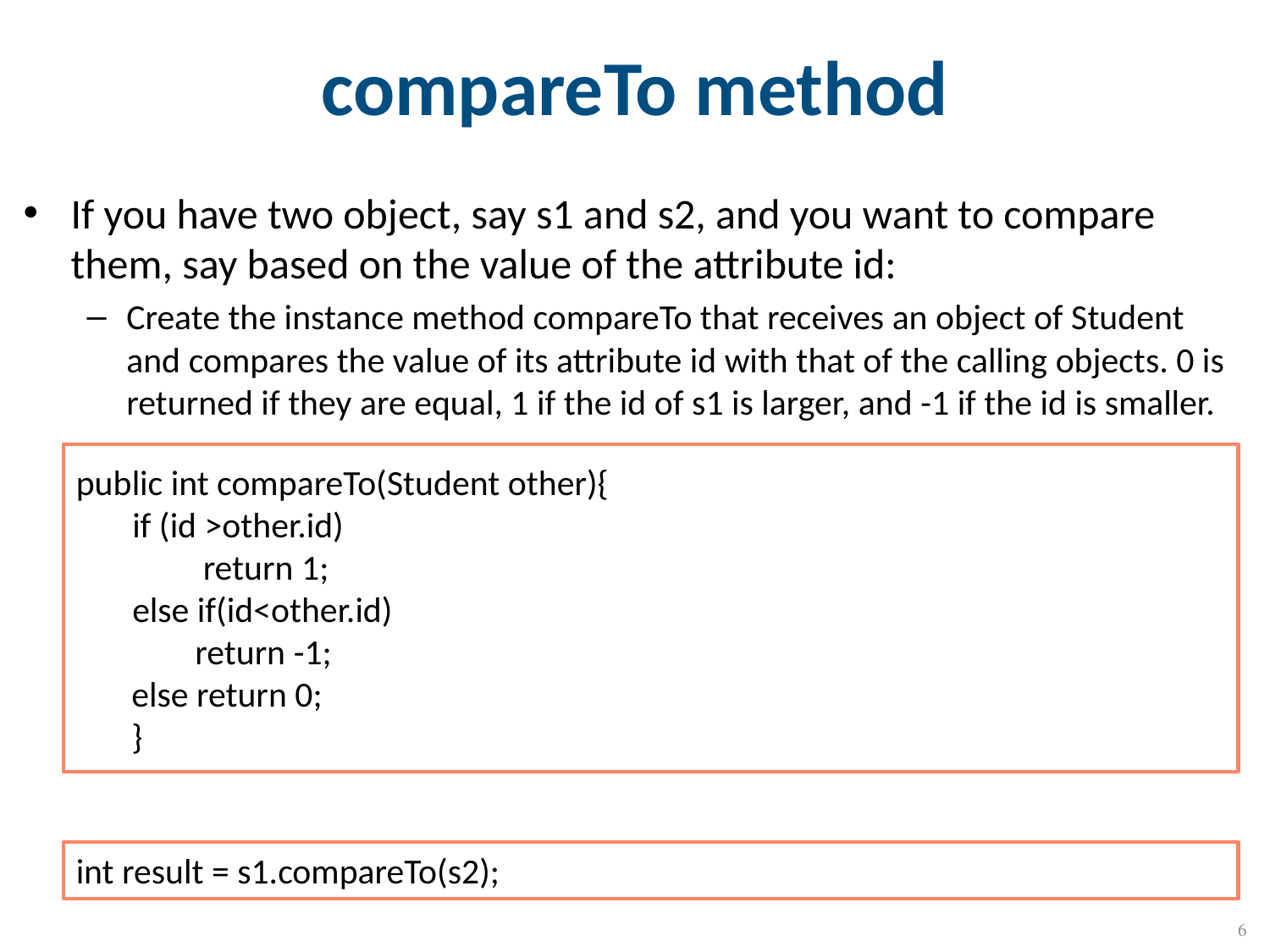

# compareTo method
If you have two object, say s1 and s2, and you want to compare them, say based on the value of the attribute id:
Create the instance method compareTo that receives an object of Student and compares the value of its attribute id with that of the calling objects. 0 is returned if they are equal, 1 if the id of s1 is larger, and -1 if the id is smaller.
public int compareTo(Student other){
       if (id >other.id)
	return 1;
       else if(id<other.id)
return -1;
else return 0;
}
int result = s1.compareTo(s2);
6